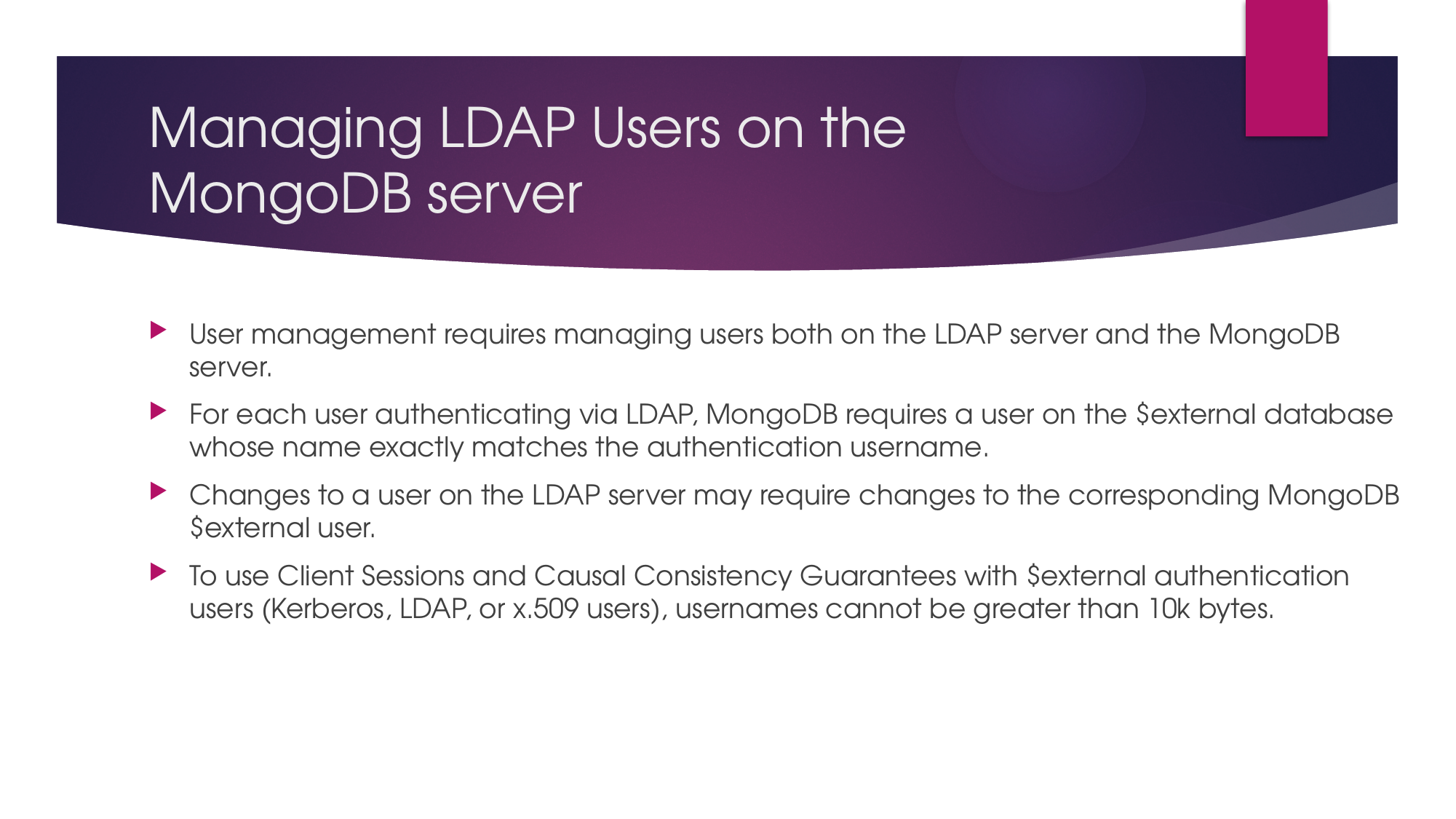

# Managing LDAP Users on the MongoDB server
User management requires managing users both on the LDAP server and the MongoDB server.
For each user authenticating via LDAP, MongoDB requires a user on the $external database whose name exactly matches the authentication username.
Changes to a user on the LDAP server may require changes to the corresponding MongoDB $external user.
To use Client Sessions and Causal Consistency Guarantees with $external authentication users (Kerberos, LDAP, or x.509 users), usernames cannot be greater than 10k bytes.